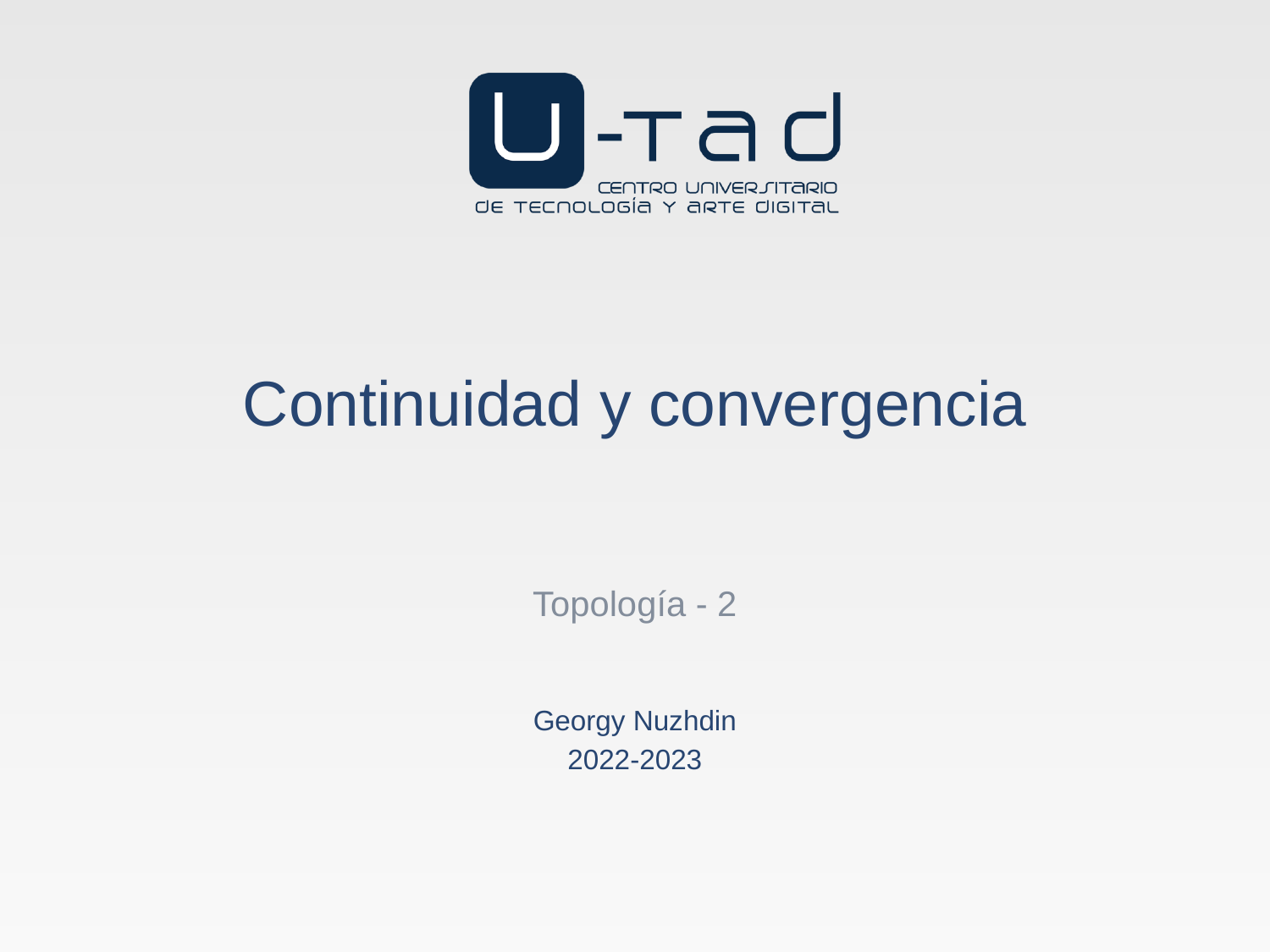

# Continuidad y convergencia
Topología - 2
Georgy Nuzhdin
2022-2023